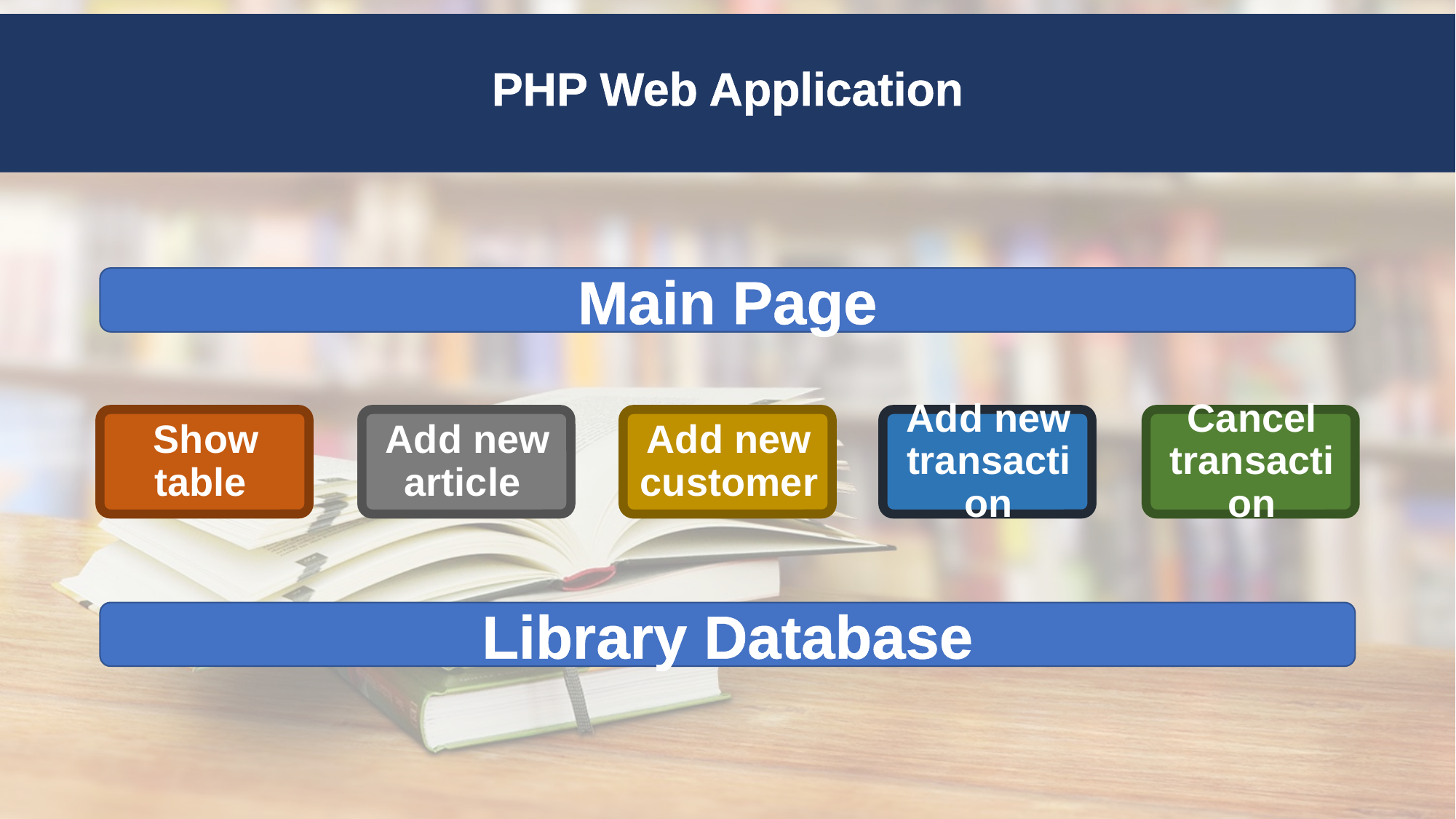

# PHP Web Application
Show table
Add new article
Add new customer
Add new transaction
Cancel transaction
Main Page
Library Database